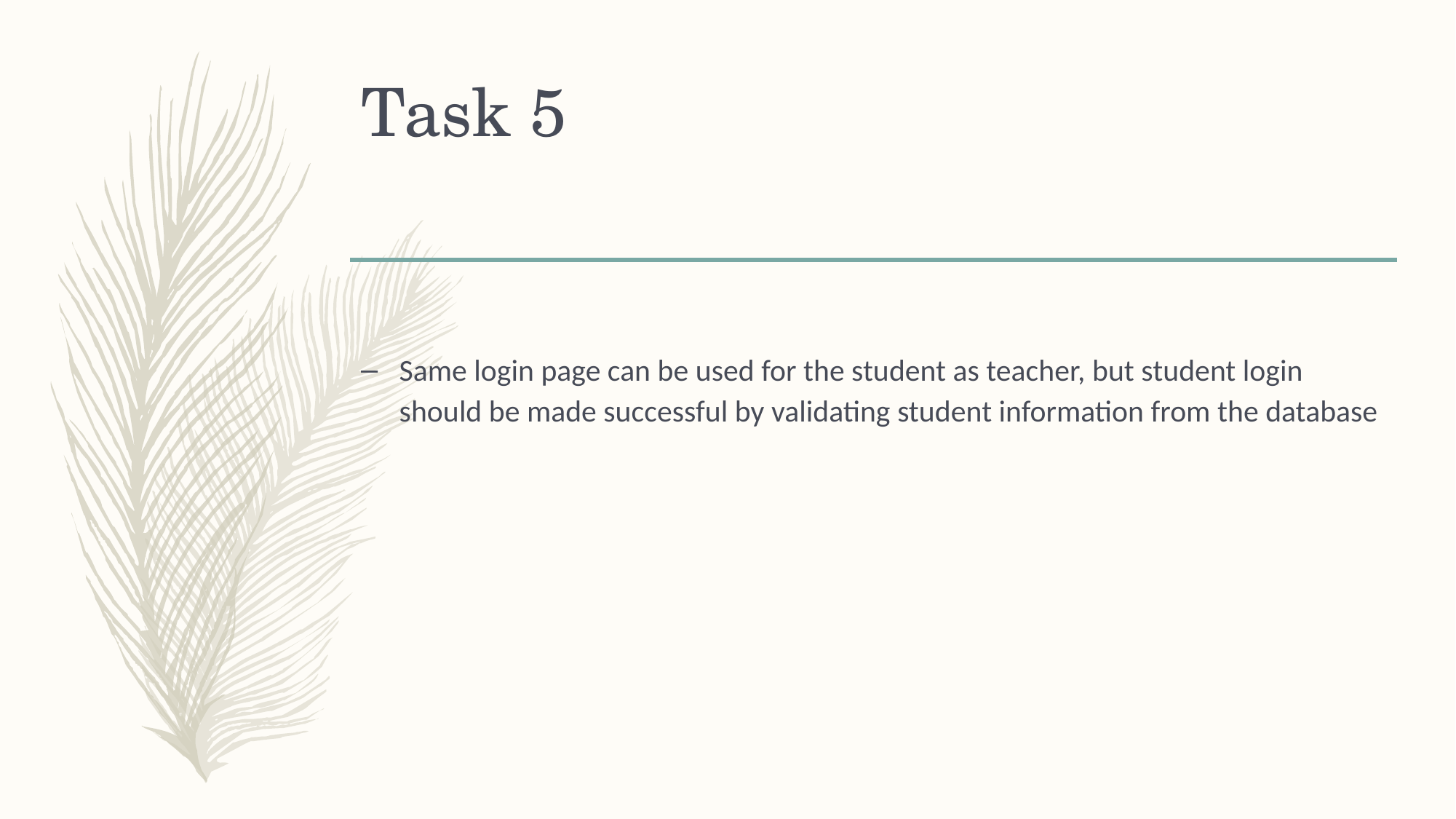

# Task 5

Same login page can be used for the student as teacher, but student login should be made successful by validating student information from the database